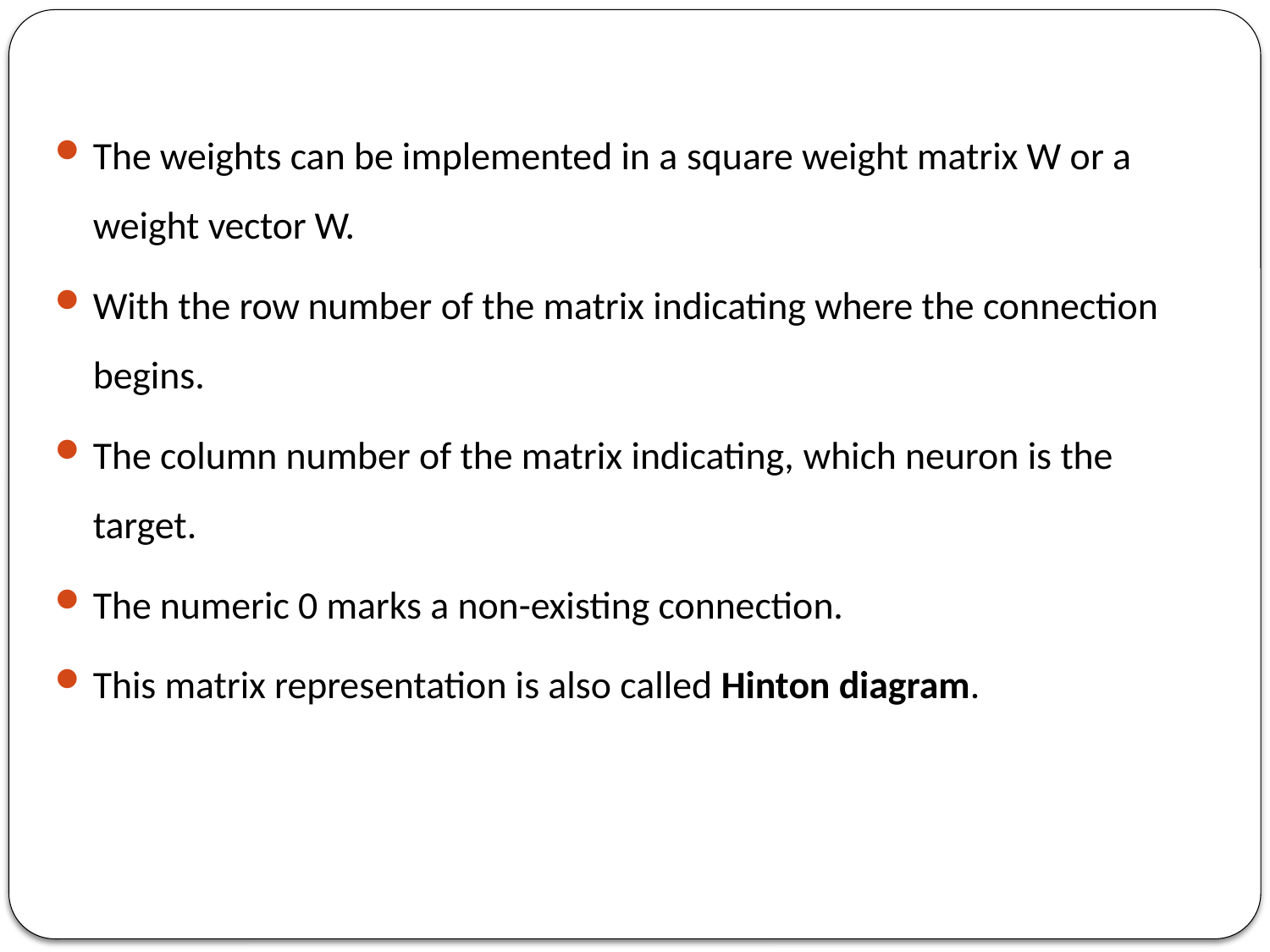

The weights can be implemented in a square weight matrix W or a weight vector W.
With the row number of the matrix indicating where the connection begins.
The column number of the matrix indicating, which neuron is the target.
The numeric 0 marks a non-existing connection.
This matrix representation is also called Hinton diagram.